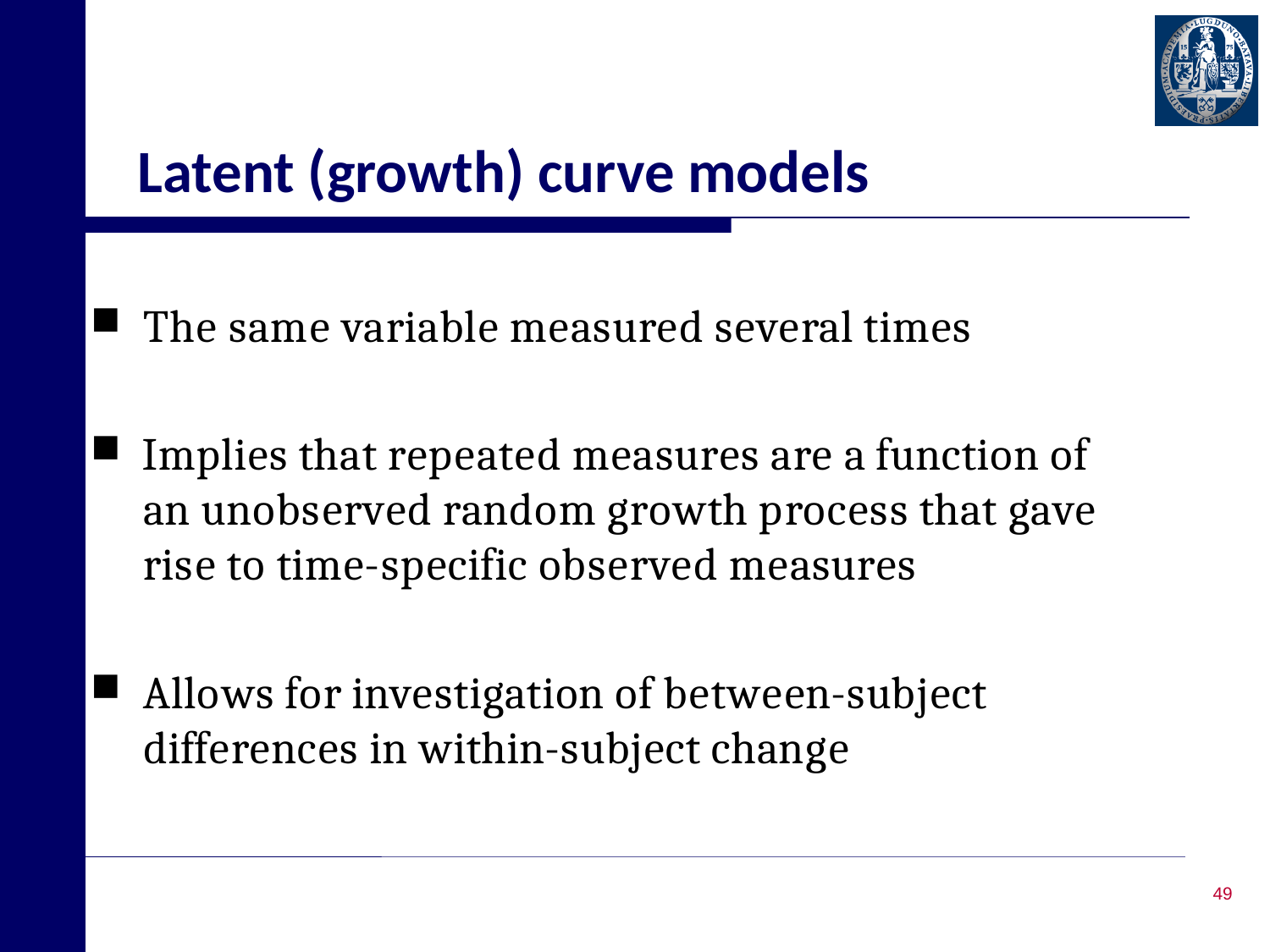

# Latent (growth) curve models
The same variable measured several times

Implies that repeated measures are a function of an unobserved random growth process that gave rise to time-specific observed measures

Allows for investigation of between-subject differences in within-subject change
49